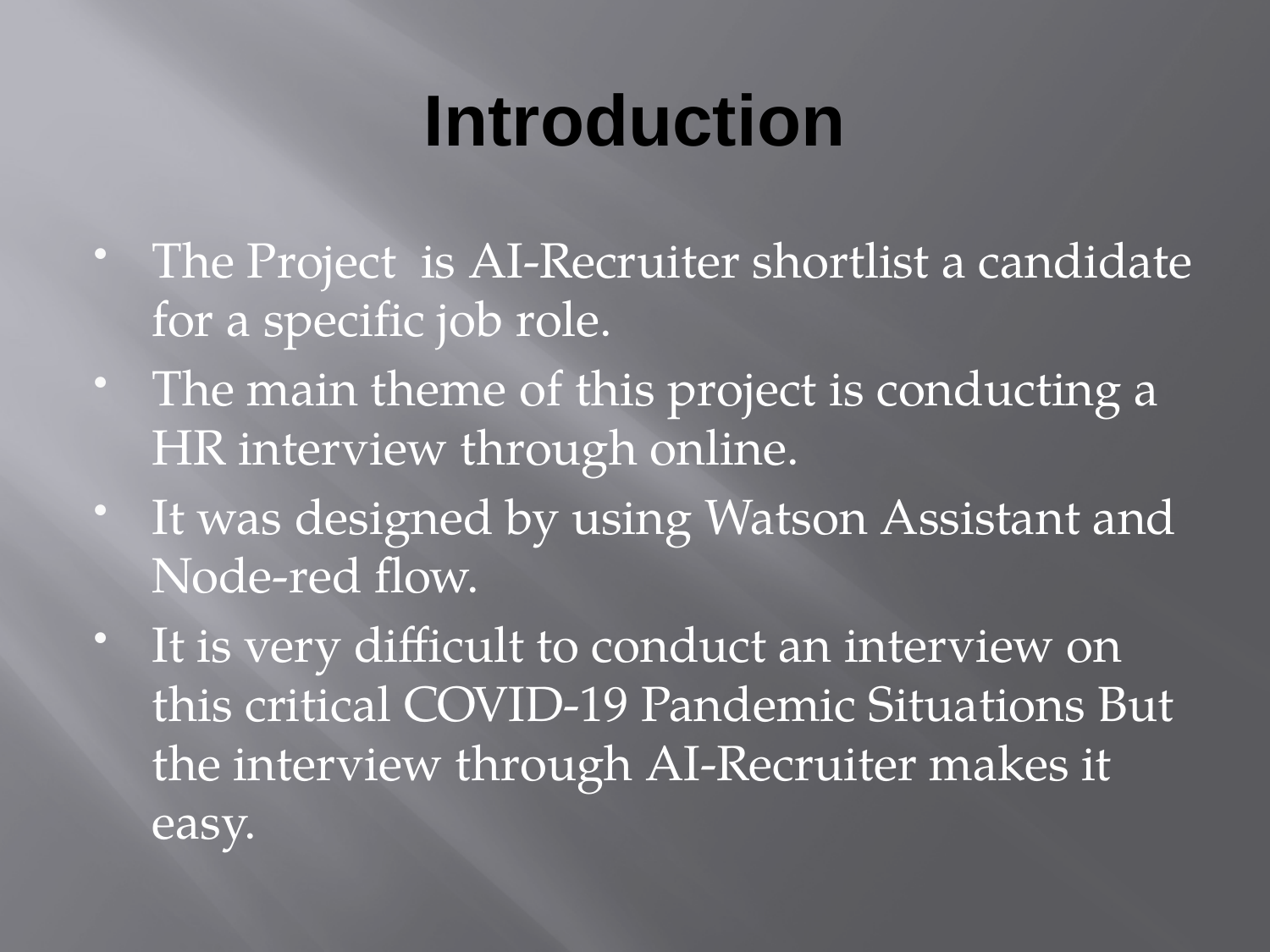

# Introduction
The Project  is AI-Recruiter shortlist a candidate for a specific job role.
The main theme of this project is conducting a HR interview through online.
It was designed by using Watson Assistant and Node-red flow.
It is very difficult to conduct an interview on this critical COVID-19 Pandemic Situations But the interview through AI-Recruiter makes it easy.